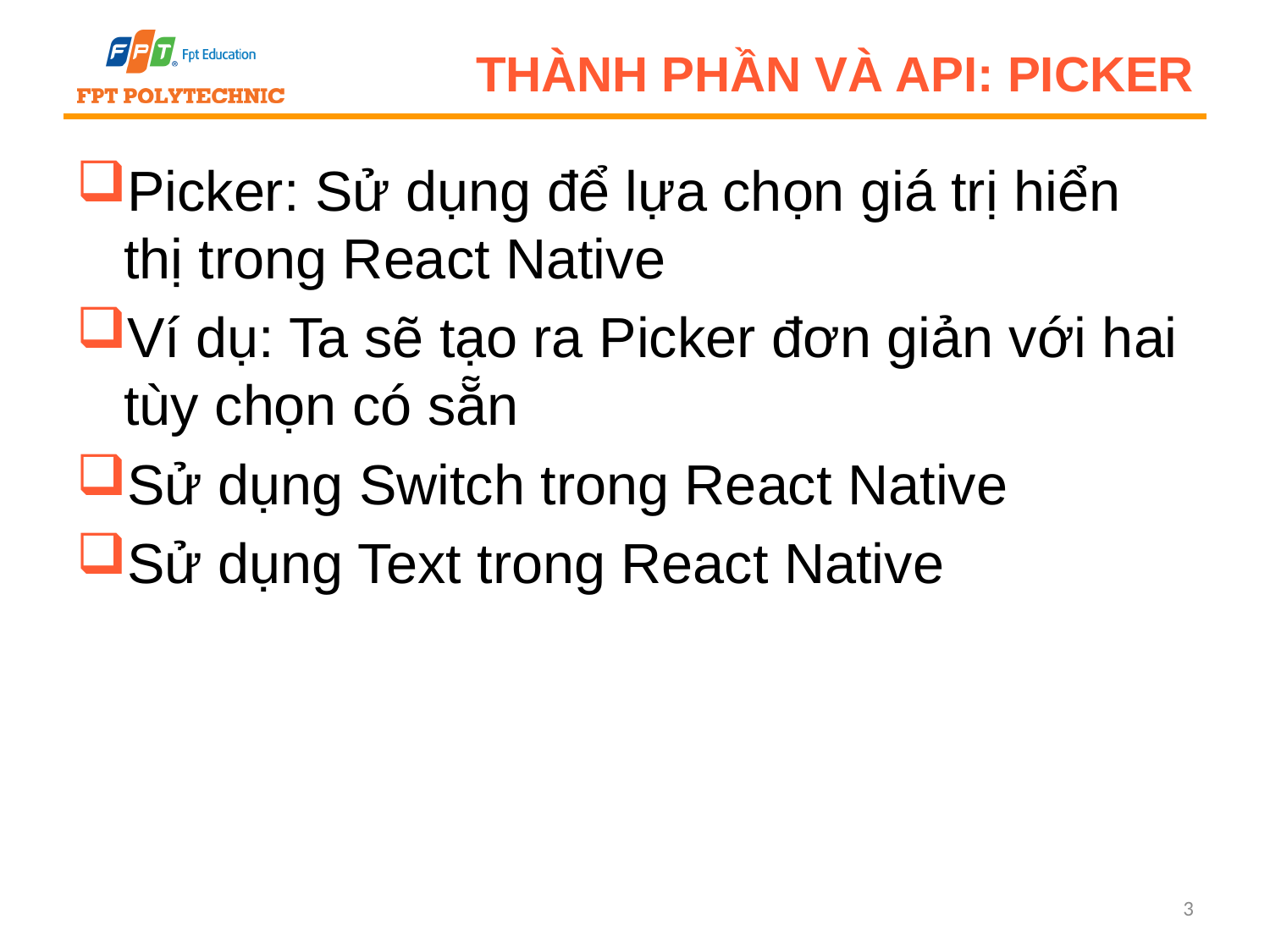

# Thành phần và API: Picker
Picker: Sử dụng để lựa chọn giá trị hiển thị trong React Native
Ví dụ: Ta sẽ tạo ra Picker đơn giản với hai tùy chọn có sẵn
Sử dụng Switch trong React Native
Sử dụng Text trong React Native

3